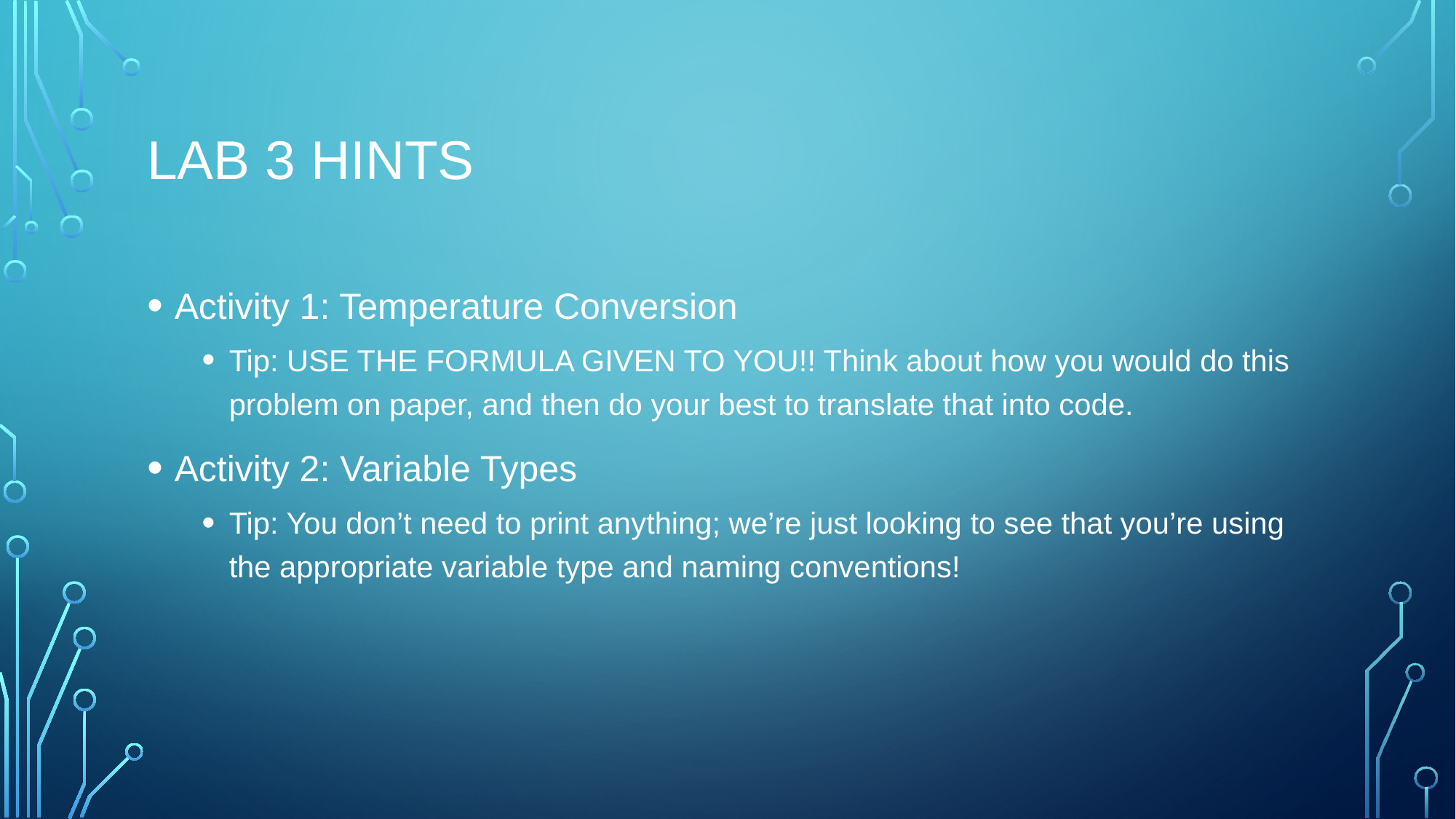

# Lab 3 hints
Activity 1: Temperature Conversion
Tip: USE THE FORMULA GIVEN TO YOU!! Think about how you would do this problem on paper, and then do your best to translate that into code.
Activity 2: Variable Types
Tip: You don’t need to print anything; we’re just looking to see that you’re using the appropriate variable type and naming conventions!